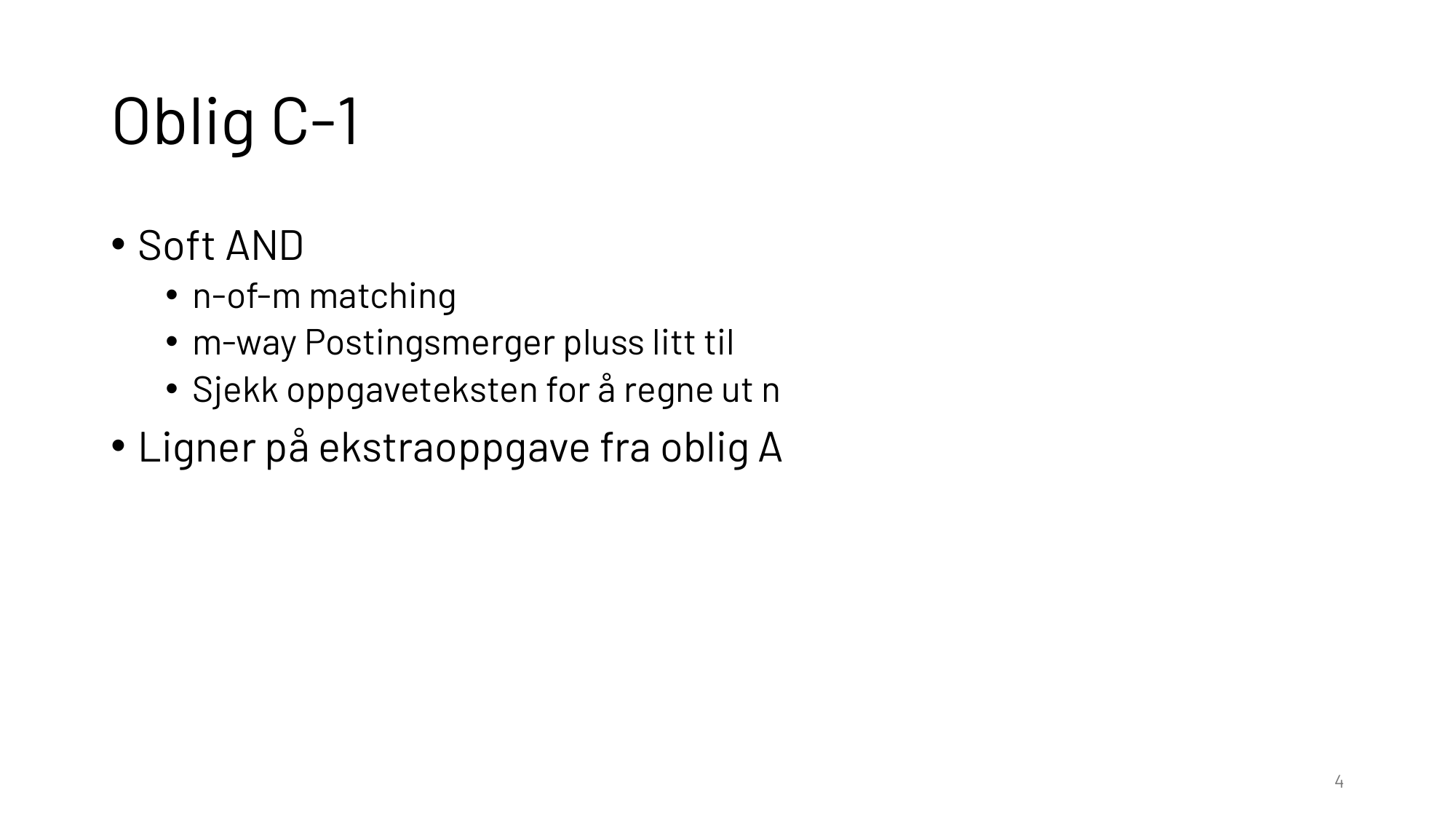

# Oblig C-1
Soft AND
n-of-m matching
m-way Postingsmerger pluss litt til
Sjekk oppgaveteksten for å regne ut n
Ligner på ekstraoppgave fra oblig A
4